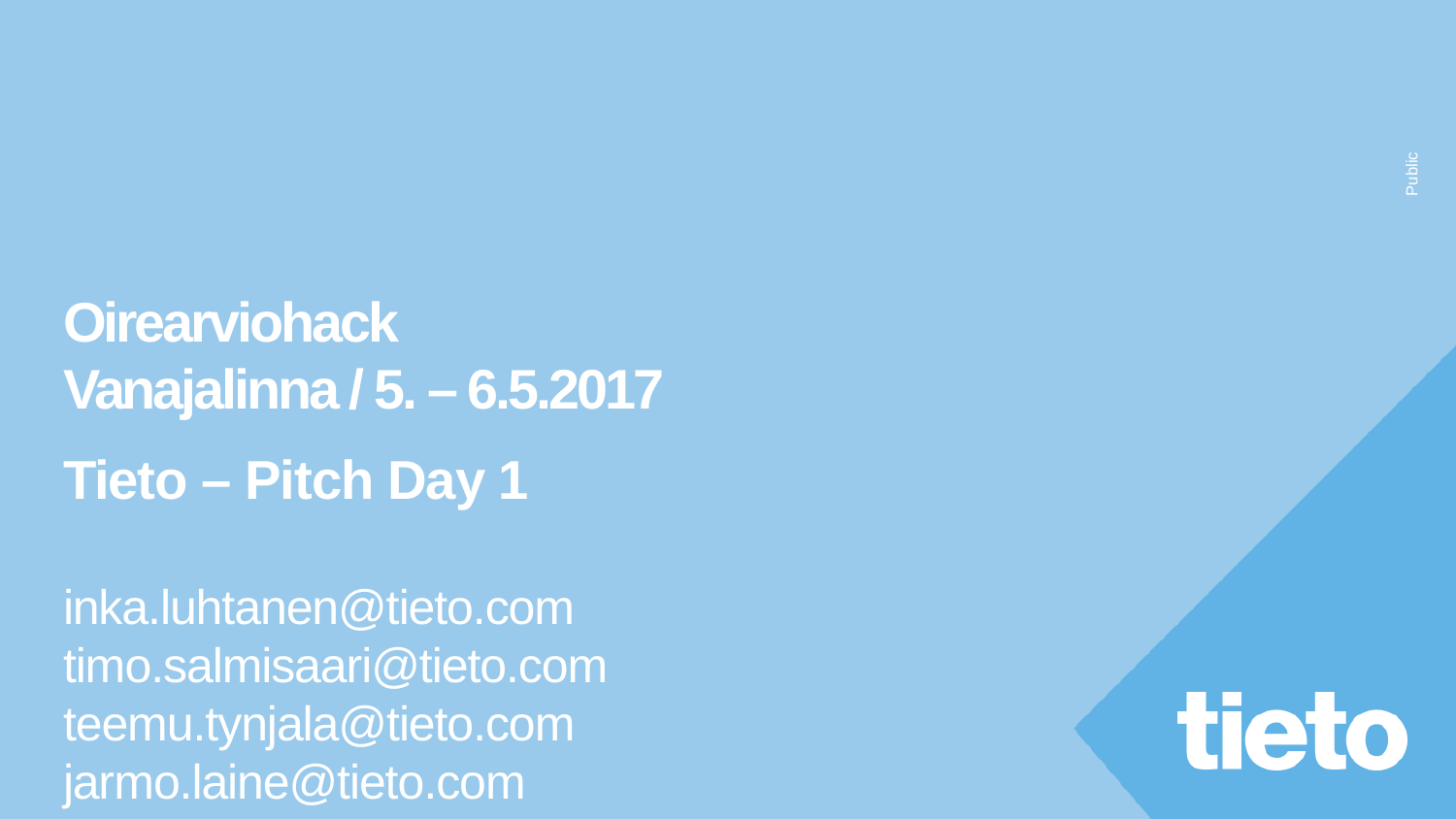

# Oirearviohack Vanajalinna / 5. – 6.5.2017
Tieto – Pitch Day 1

inka.luhtanen@tieto.com
timo.salmisaari@tieto.com
teemu.tynjala@tieto.com
jarmo.laine@tieto.com